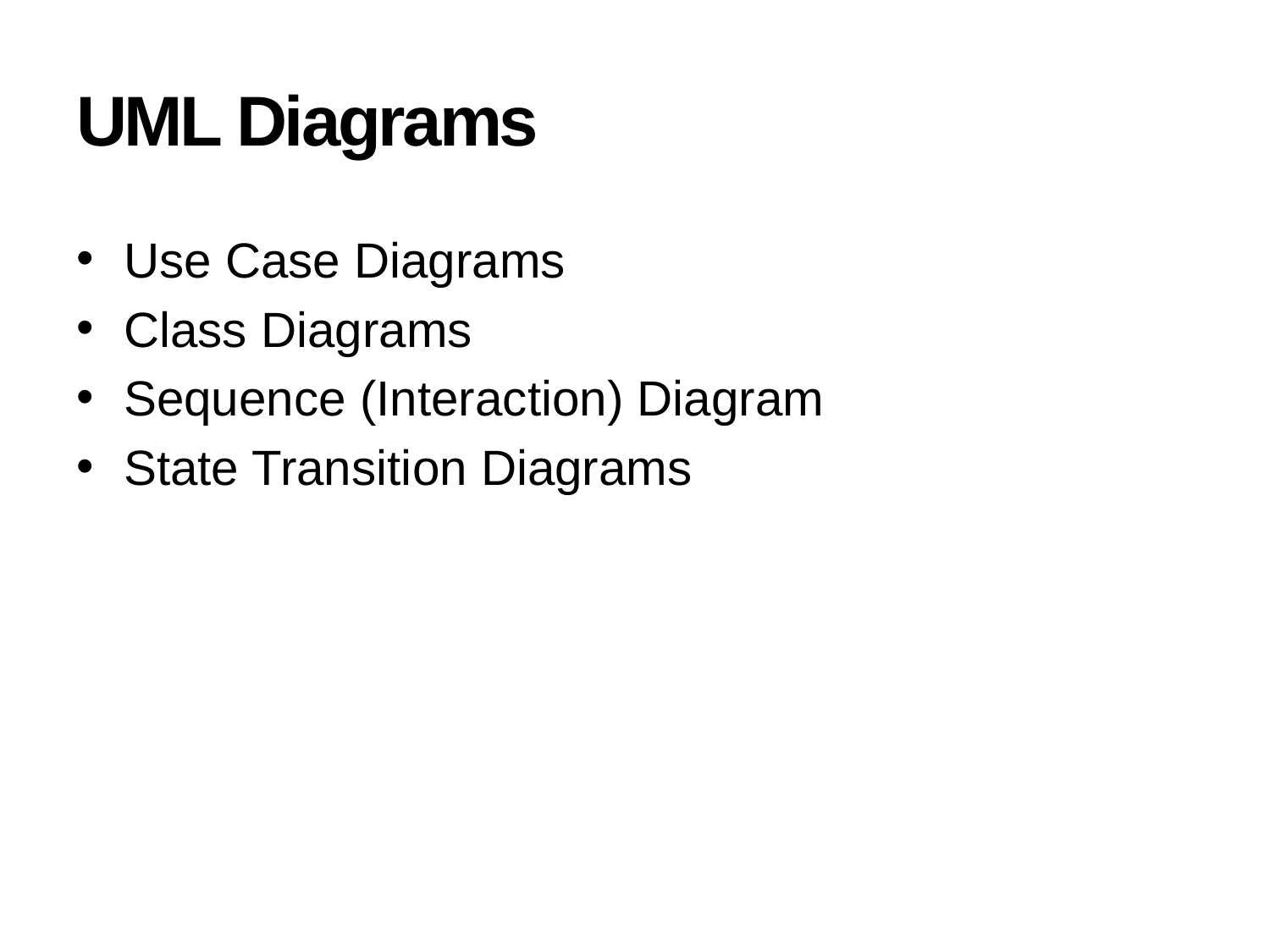

# UML Diagrams
Use Case Diagrams
Class Diagrams
Sequence (Interaction) Diagram
State Transition Diagrams